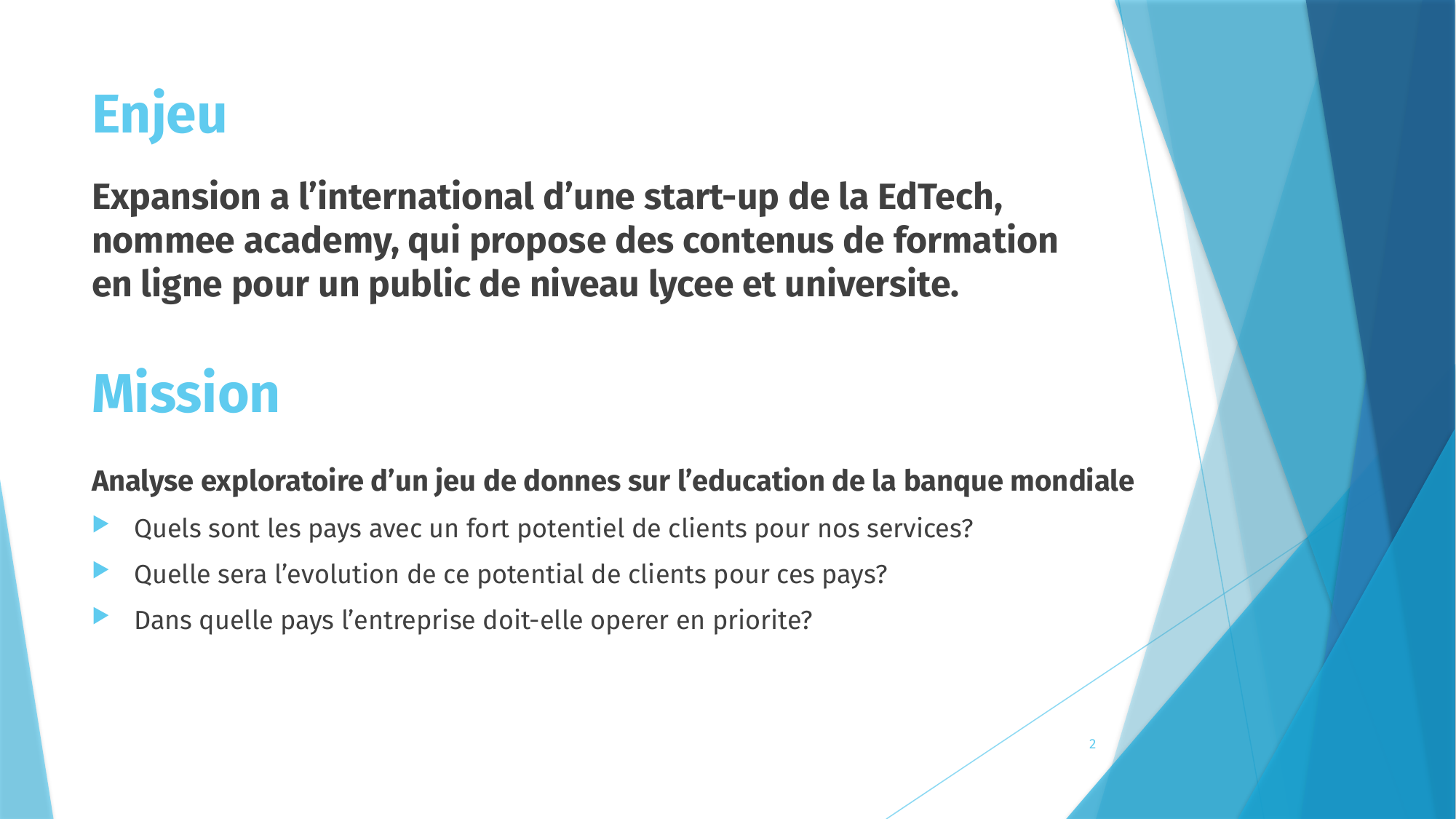

# Enjeu
Expansion a l’international d’une start-up de la EdTech, nommee academy, qui propose des contenus de formation en ligne pour un public de niveau lycee et universite.
Mission
Analyse exploratoire d’un jeu de donnes sur l’education de la banque mondiale
Quels sont les pays avec un fort potentiel de clients pour nos services?
Quelle sera l’evolution de ce potential de clients pour ces pays?
Dans quelle pays l’entreprise doit-elle operer en priorite?
2